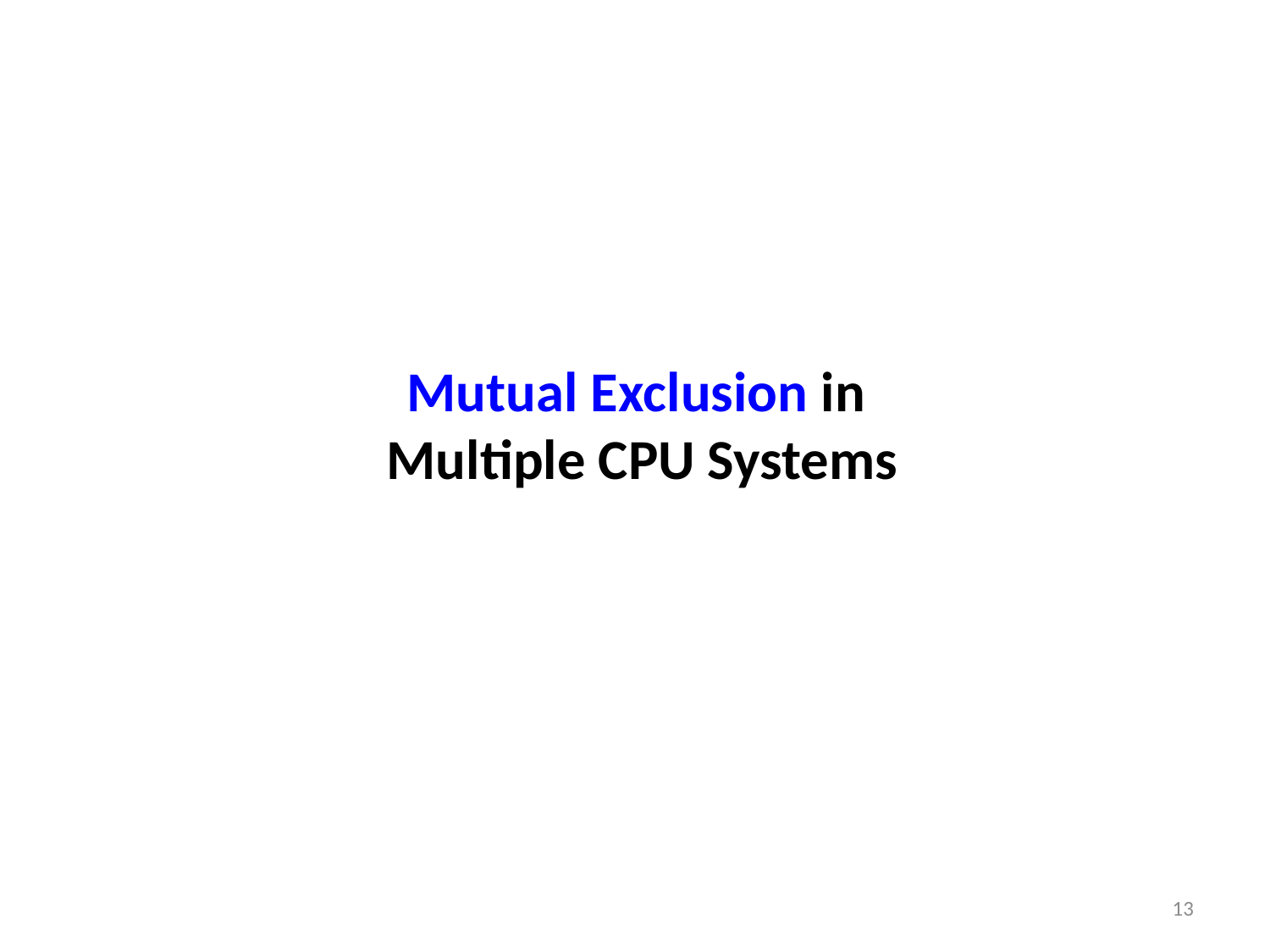

Mutual Exclusion in
Multiple CPU Systems
13